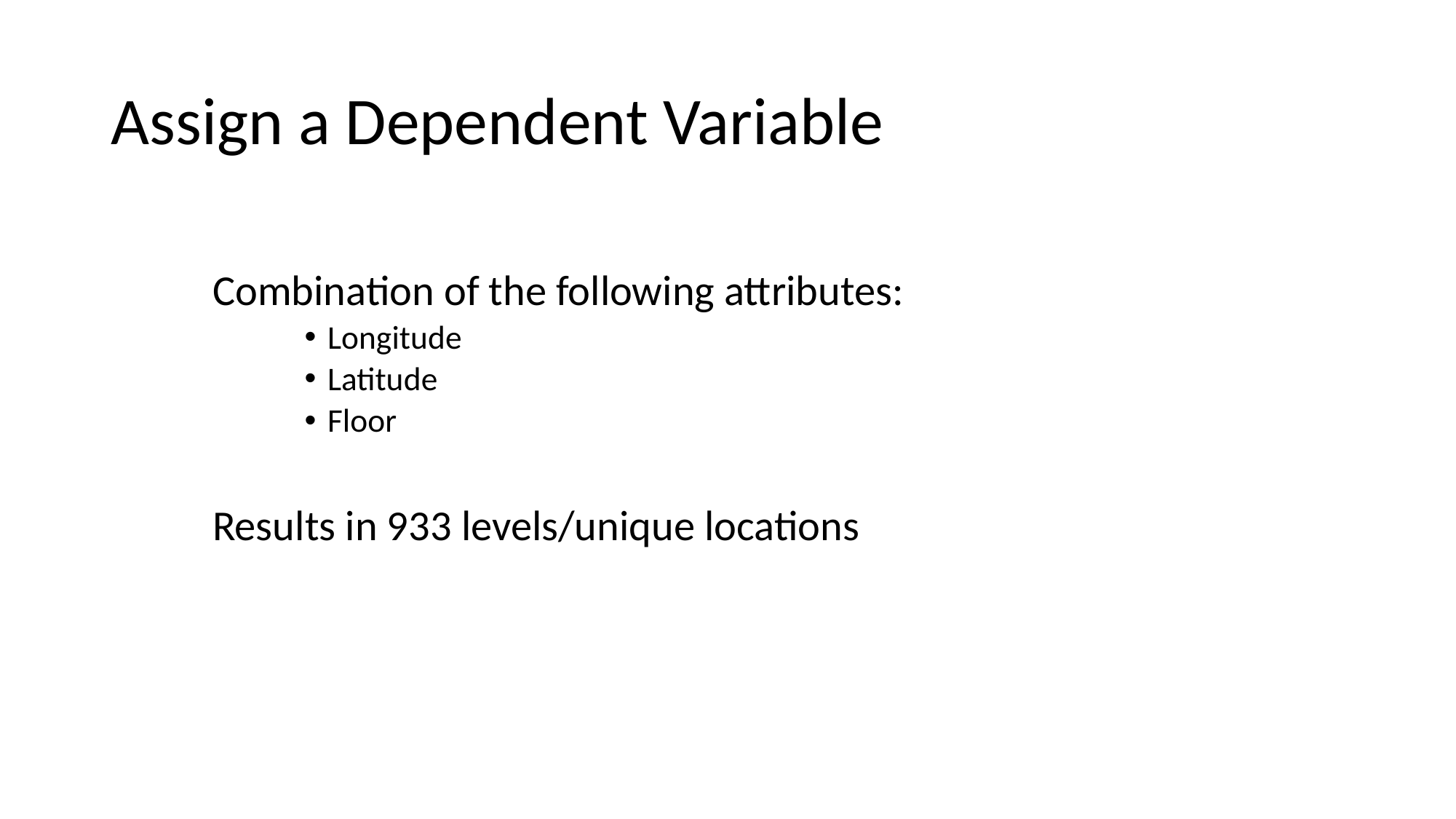

# Assign a Dependent Variable
Combination of the following attributes:
Longitude
Latitude
Floor

Results in 933 levels/unique locations